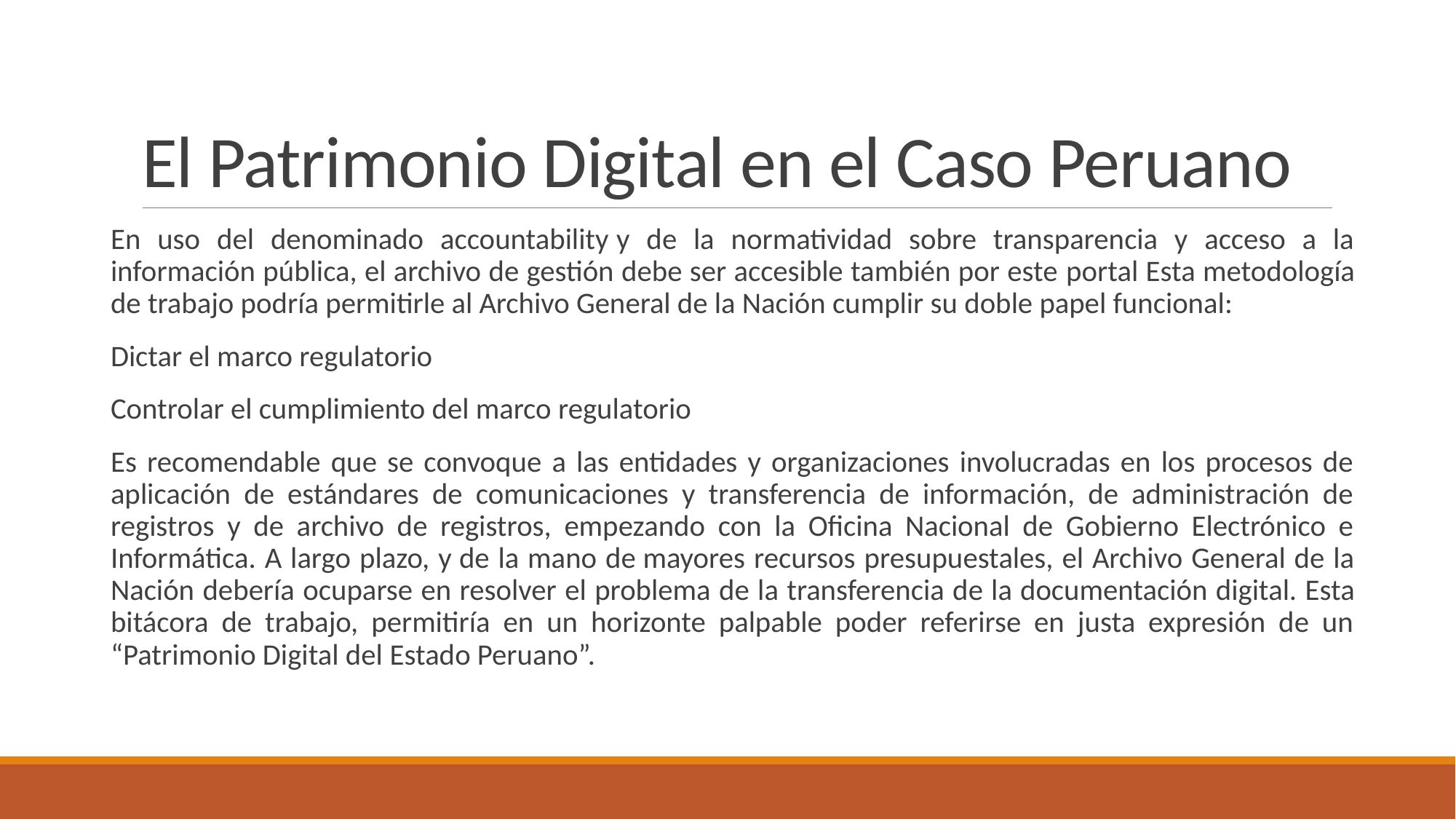

# El Patrimonio Digital en el Caso Peruano
En uso del denominado accountability y de la normatividad sobre transparencia y acceso a la información pública, el archivo de gestión debe ser accesible también por este portal Esta metodología de trabajo podría permitirle al Archivo General de la Nación cumplir su doble papel funcional:
Dictar el marco regulatorio
Controlar el cumplimiento del marco regulatorio
Es recomendable que se convoque a las entidades y organizaciones involucradas en los procesos de aplicación de estándares de comunicaciones y transferencia de información, de administración de registros y de archivo de registros, empezando con la Oficina Nacional de Gobierno Electrónico e Informática. A largo plazo, y de la mano de mayores recursos presupuestales, el Archivo General de la Nación debería ocuparse en resolver el problema de la transferencia de la documentación digital. Esta bitácora de trabajo, permitiría en un horizonte palpable poder referirse en justa expresión de un “Patrimonio Digital del Estado Peruano”.